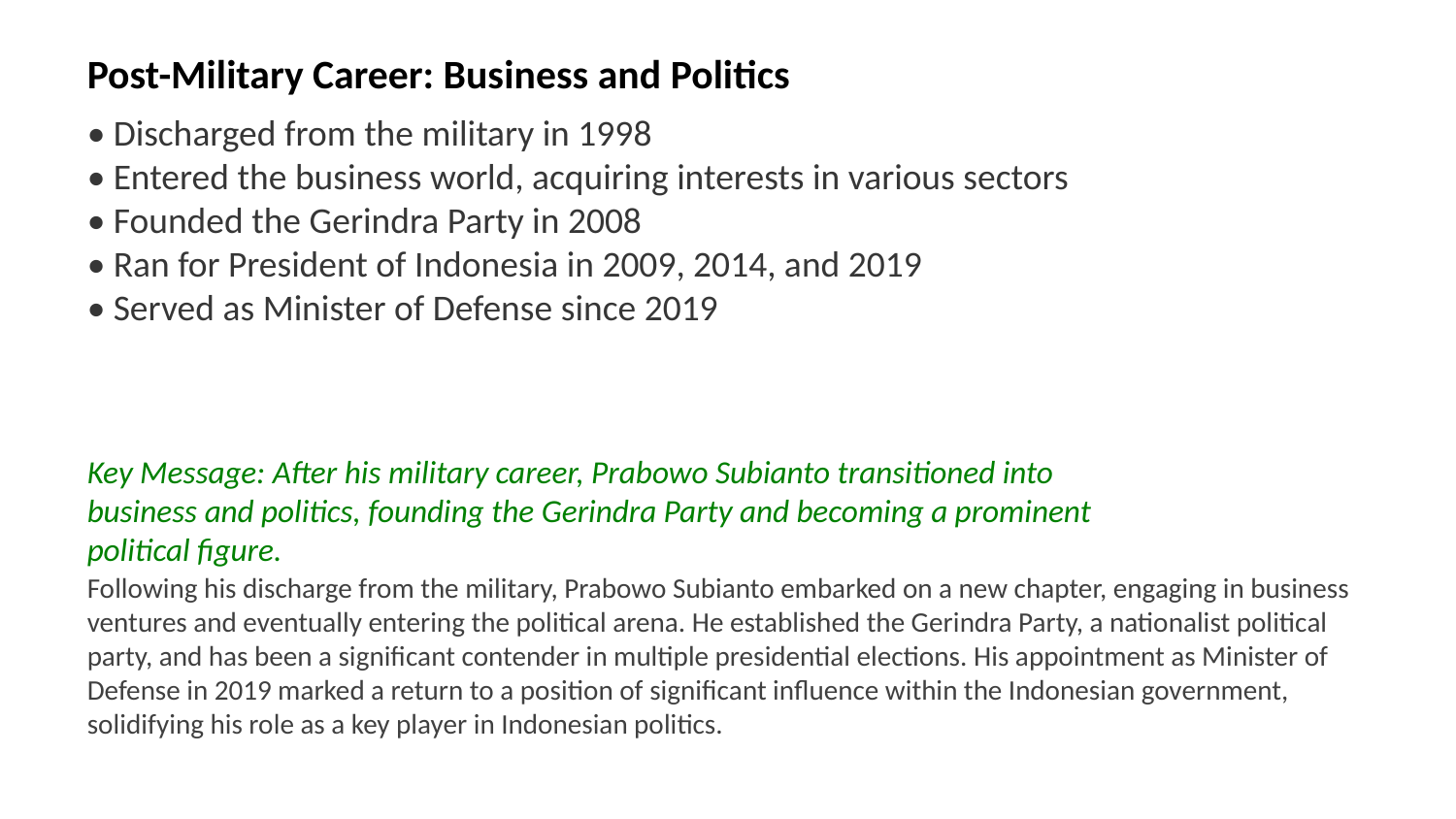

Post-Military Career: Business and Politics
• Discharged from the military in 1998
• Entered the business world, acquiring interests in various sectors
• Founded the Gerindra Party in 2008
• Ran for President of Indonesia in 2009, 2014, and 2019
• Served as Minister of Defense since 2019
Key Message: After his military career, Prabowo Subianto transitioned into business and politics, founding the Gerindra Party and becoming a prominent political figure.
Following his discharge from the military, Prabowo Subianto embarked on a new chapter, engaging in business ventures and eventually entering the political arena. He established the Gerindra Party, a nationalist political party, and has been a significant contender in multiple presidential elections. His appointment as Minister of Defense in 2019 marked a return to a position of significant influence within the Indonesian government, solidifying his role as a key player in Indonesian politics.
Images: Prabowo Subianto Gerindra, Gerindra Party logo, Prabowo Subianto campaigning, Prabowo Subianto Minister of Defense